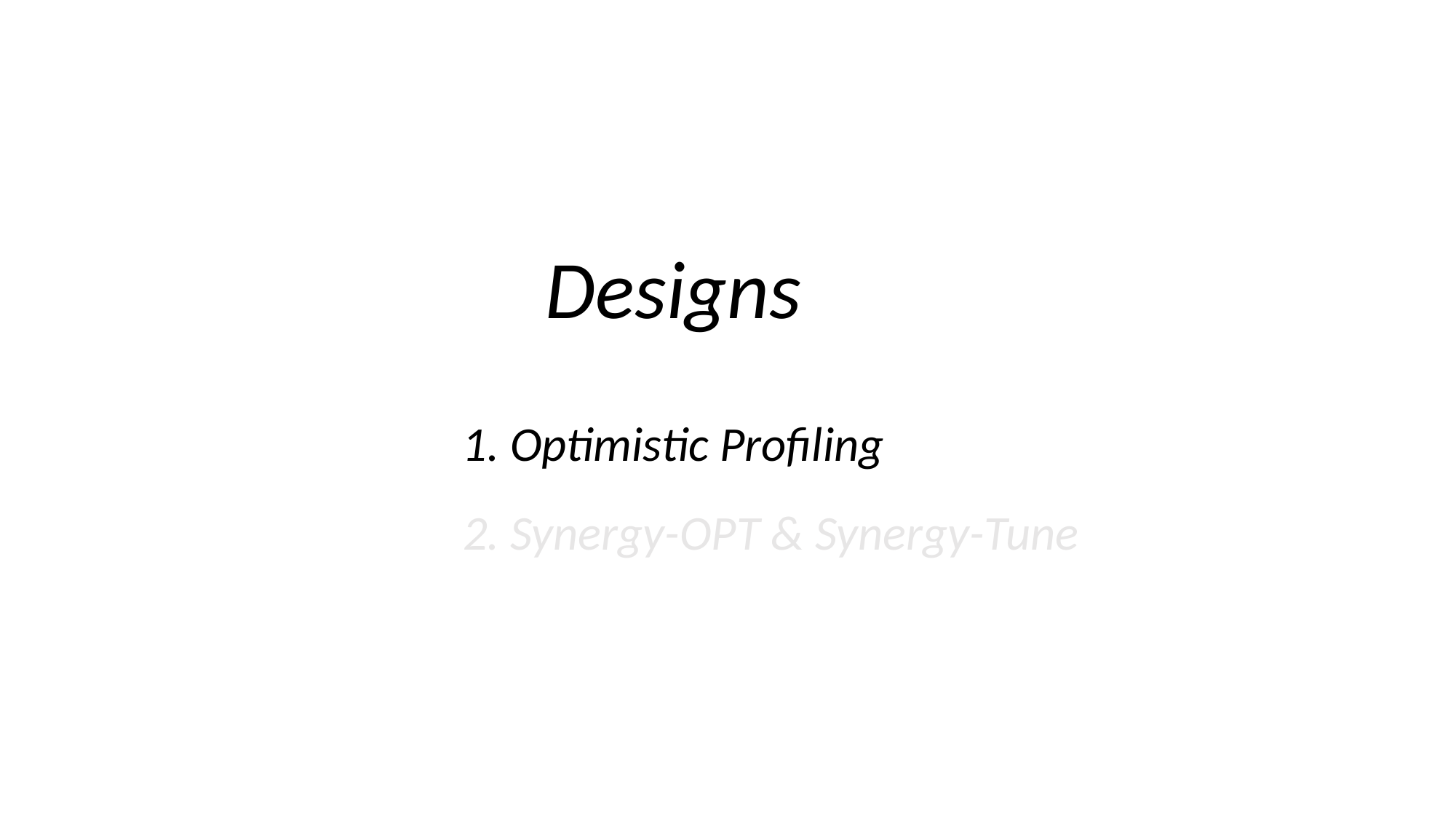

Designs
1. Optimistic Profiling
2. Synergy-OPT & Synergy-Tune